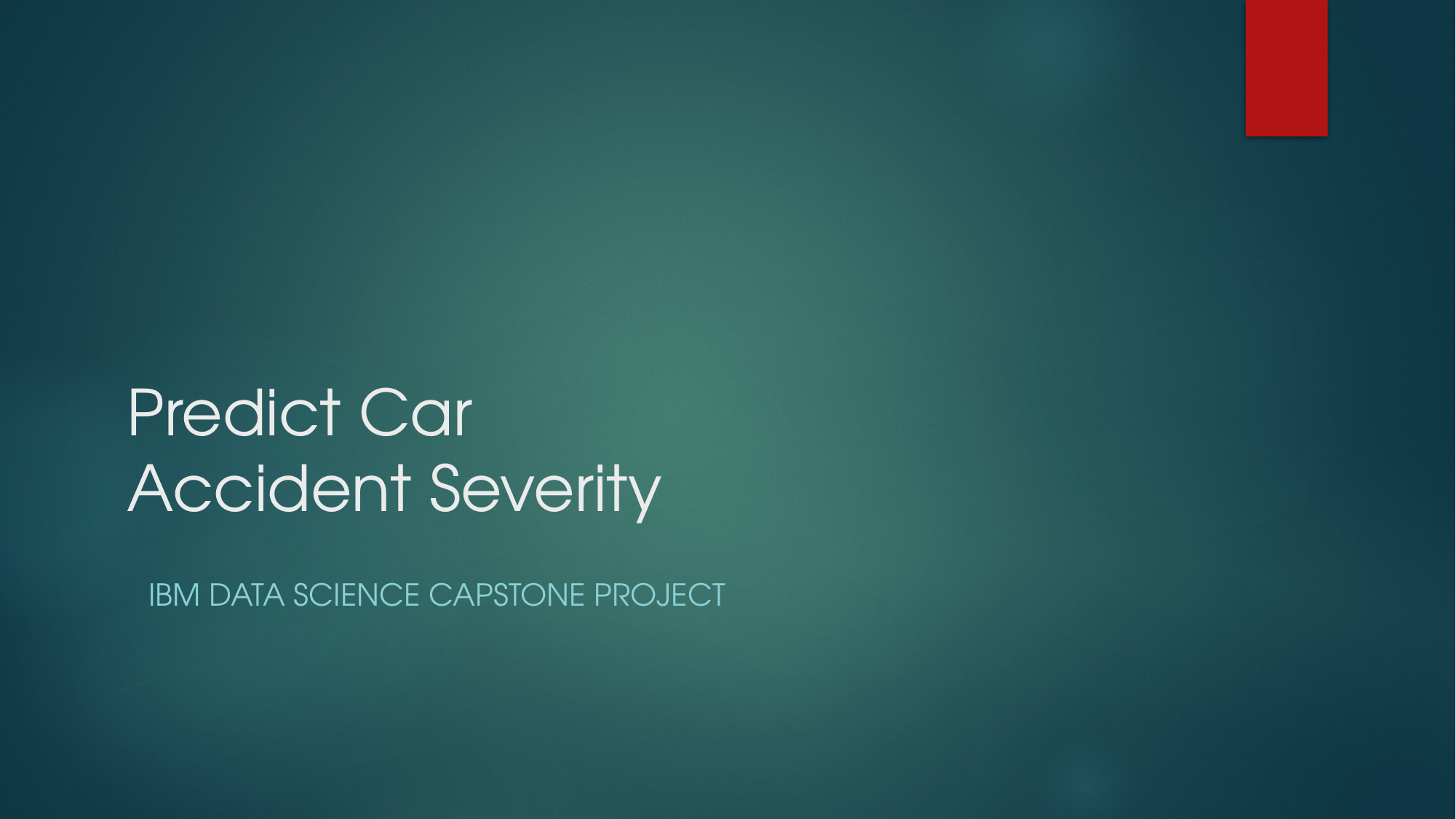

# Predict Car Accident Severity
IBM Data Science Capstone Project